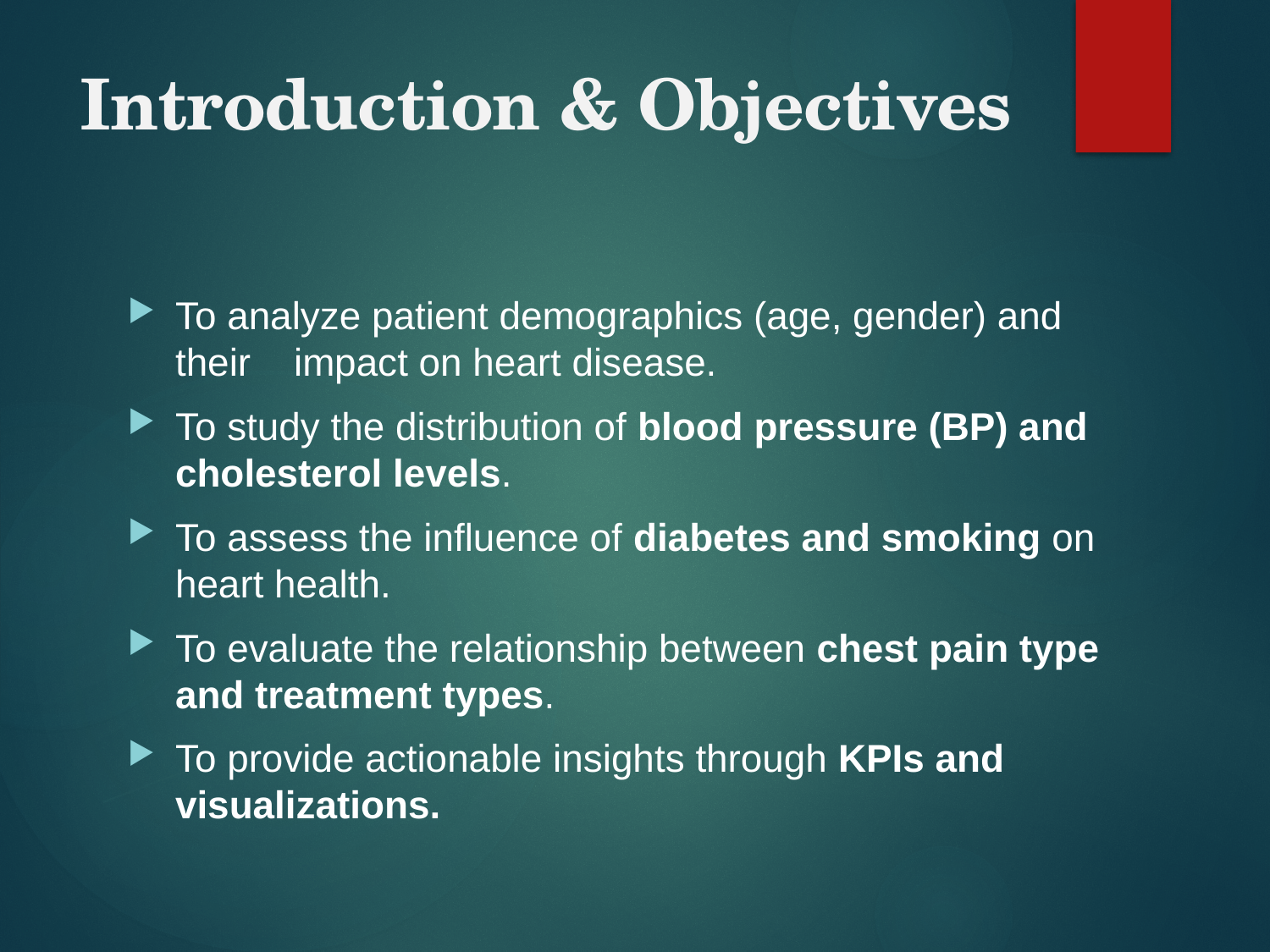

# Introduction & Objectives
To analyze patient demographics (age, gender) and their    impact on heart disease.
To study the distribution of blood pressure (BP) and cholesterol levels.
To assess the influence of diabetes and smoking on heart health.
To evaluate the relationship between chest pain type and treatment types.
To provide actionable insights through KPIs and visualizations.